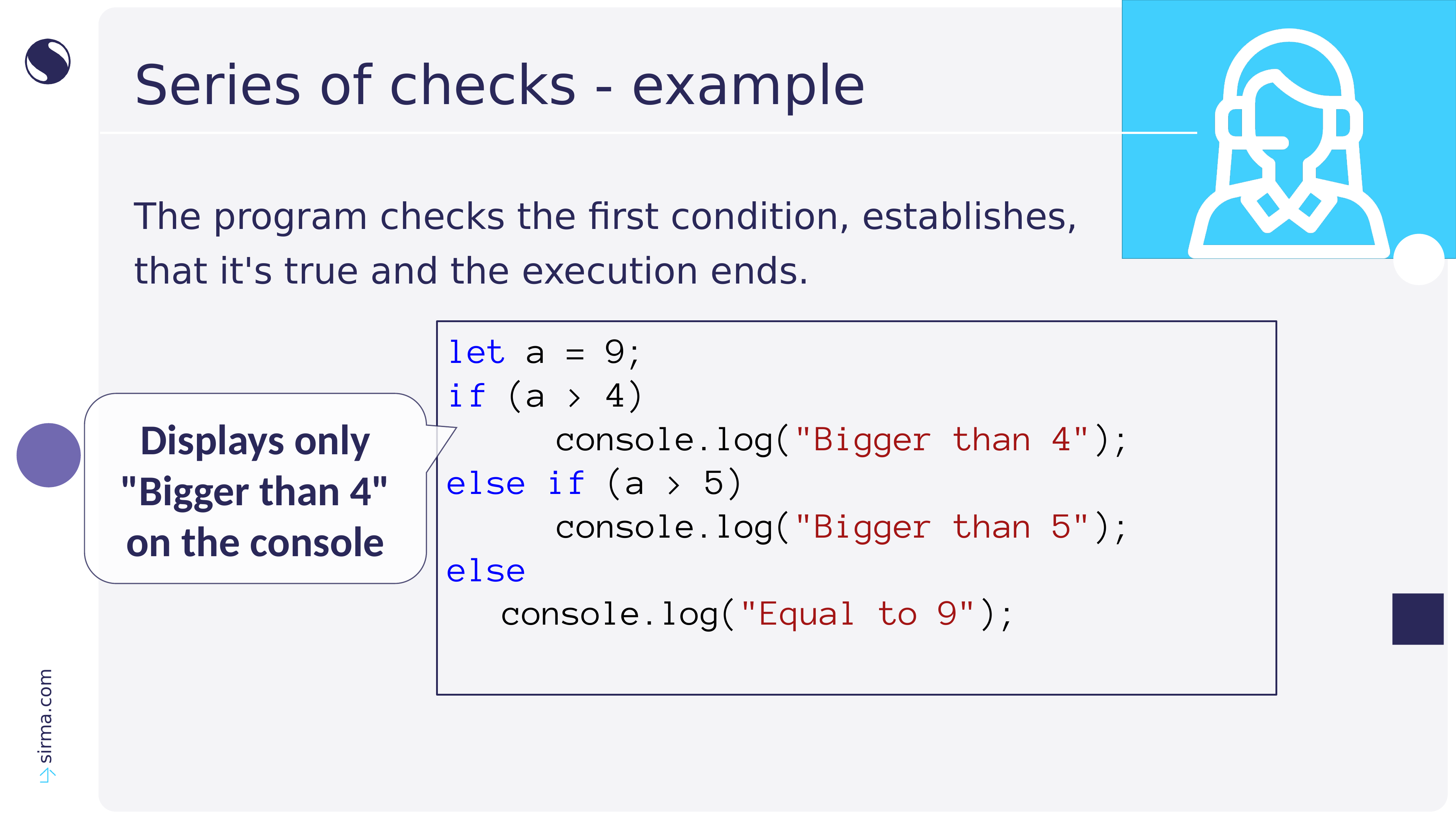

# Series of checks - example
The program checks the first condition, establishes,
that it's true and the execution ends.
let a = 9;
if (a > 4)
 		console.log("Bigger than 4");
else if (a > 5)
		console.log("Bigger than 5");
else
  	console.log("Equal to 9");
Displays only "Bigger than 4" on the console